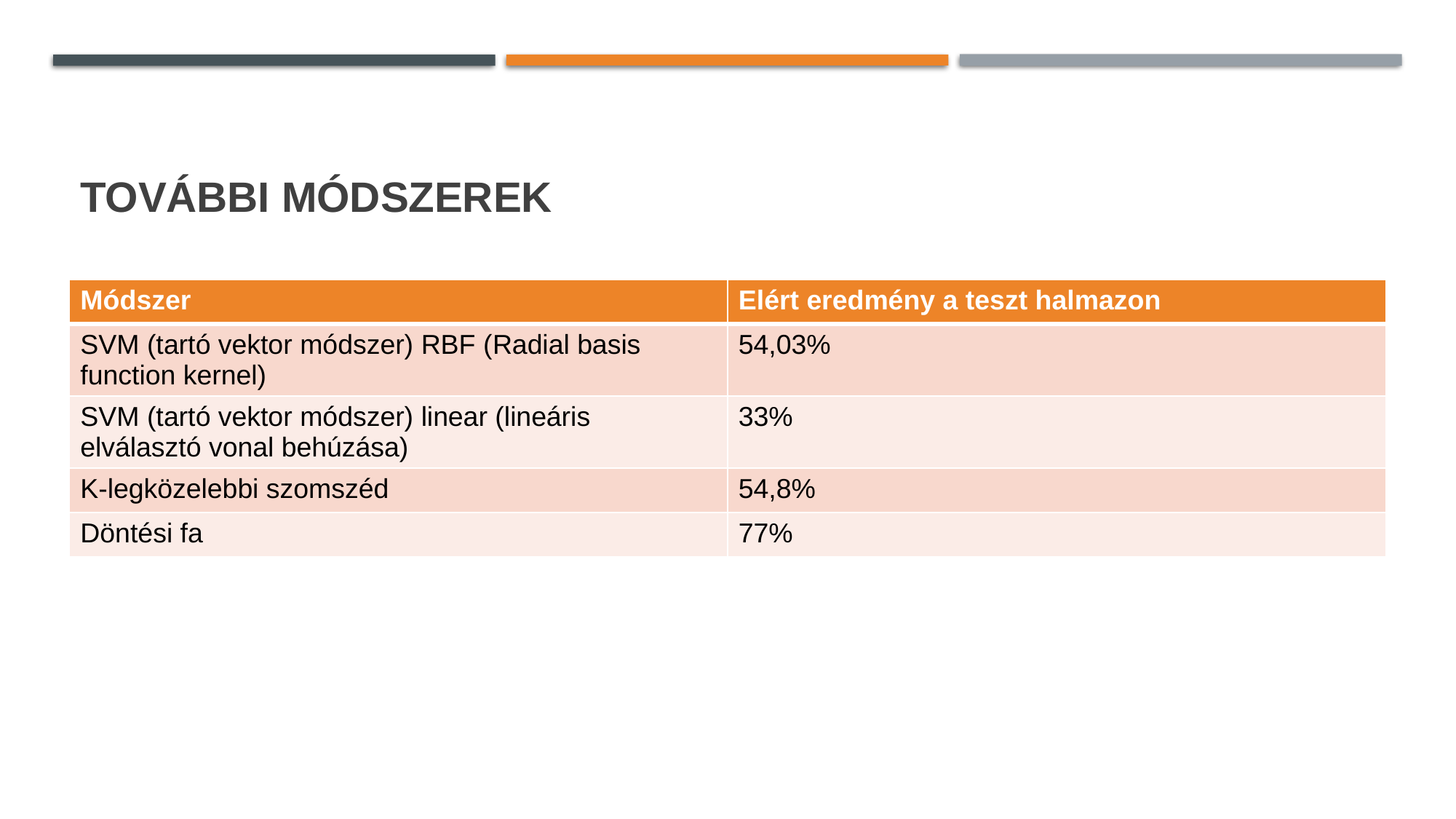

# További módszerek
| Módszer | Elért eredmény a teszt halmazon |
| --- | --- |
| SVM (tartó vektor módszer) RBF (Radial basis function kernel) | 54,03% |
| SVM (tartó vektor módszer) linear (lineáris elválasztó vonal behúzása) | 33% |
| K-legközelebbi szomszéd | 54,8% |
| Döntési fa | 77% |